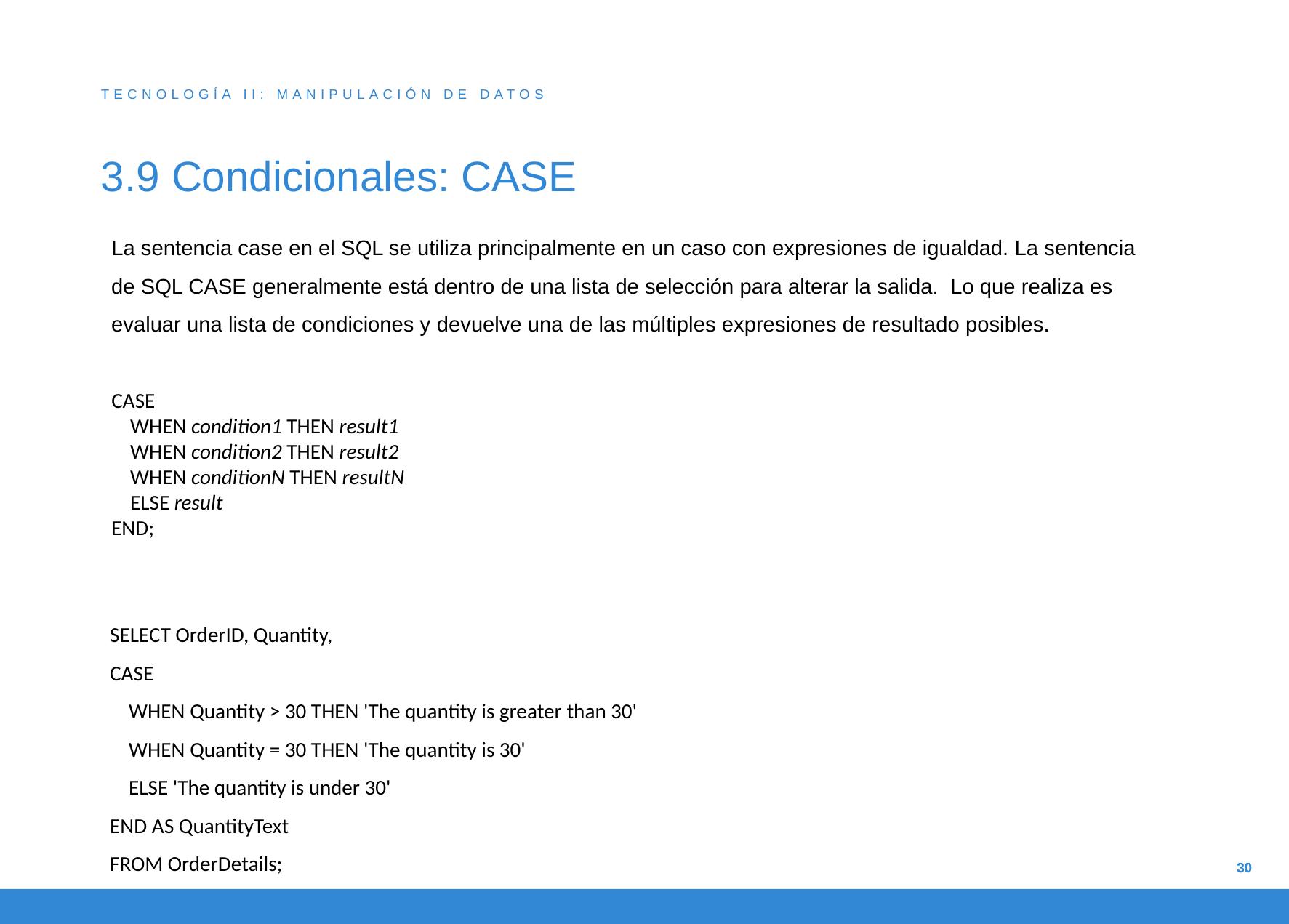

TECNOLOGÍA II: MANIPULACIÓN DE DATOS

# 3.9 Condicionales: CASE
La sentencia case en el SQL se utiliza principalmente en un caso con expresiones de igualdad. La sentencia de SQL CASE generalmente está dentro de una lista de selección para alterar la salida.  Lo que realiza es evaluar una lista de condiciones y devuelve una de las múltiples expresiones de resultado posibles.

CASE
    WHEN condition1 THEN result1
    WHEN condition2 THEN result2
    WHEN conditionN THEN resultN
    ELSE result
END;

SELECT OrderID, Quantity,
CASE
    WHEN Quantity > 30 THEN 'The quantity is greater than 30'
    WHEN Quantity = 30 THEN 'The quantity is 30'
    ELSE 'The quantity is under 30'
END AS QuantityText
FROM OrderDetails;
30